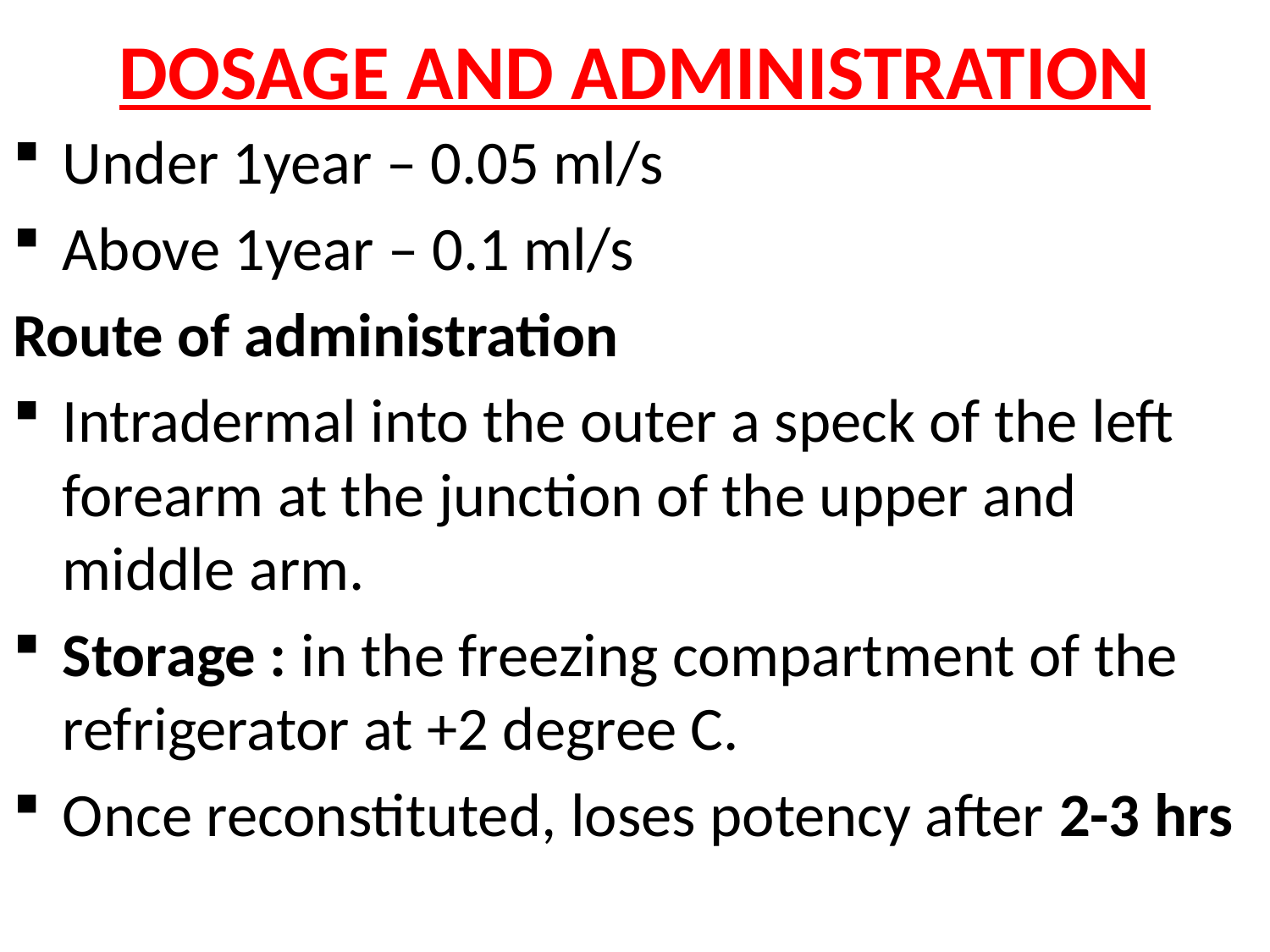

# DOSAGE AND ADMINISTRATION
Under 1year – 0.05 ml/s
Above 1year – 0.1 ml/s
Route of administration
Intradermal into the outer a speck of the left forearm at the junction of the upper and middle arm.
Storage : in the freezing compartment of the refrigerator at +2 degree C.
Once reconstituted, loses potency after 2-3 hrs